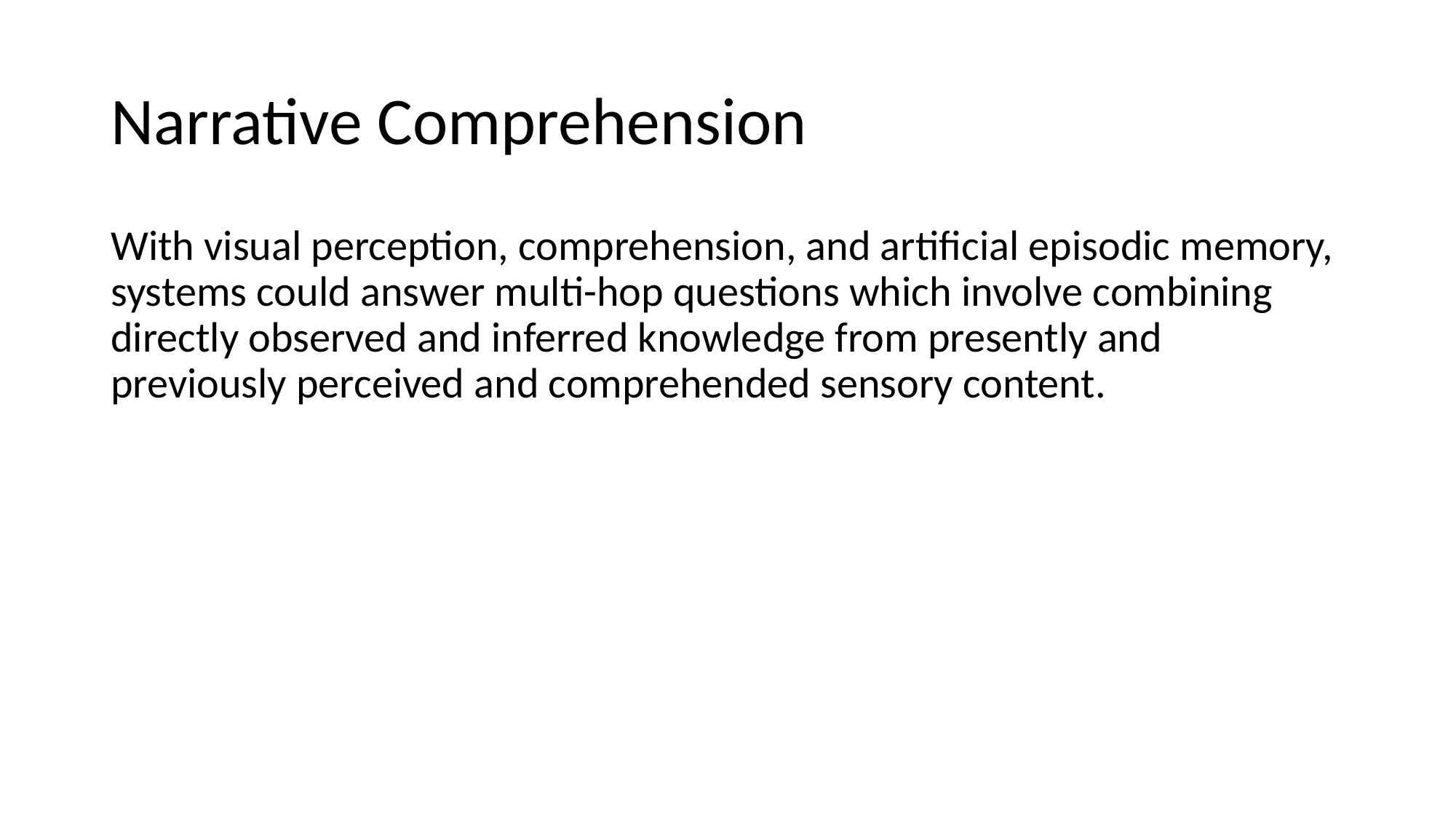

# Narrative Comprehension
With visual perception, comprehension, and artificial episodic memory, systems could answer multi-hop questions which involve combining directly observed and inferred knowledge from presently and previously perceived and comprehended sensory content.